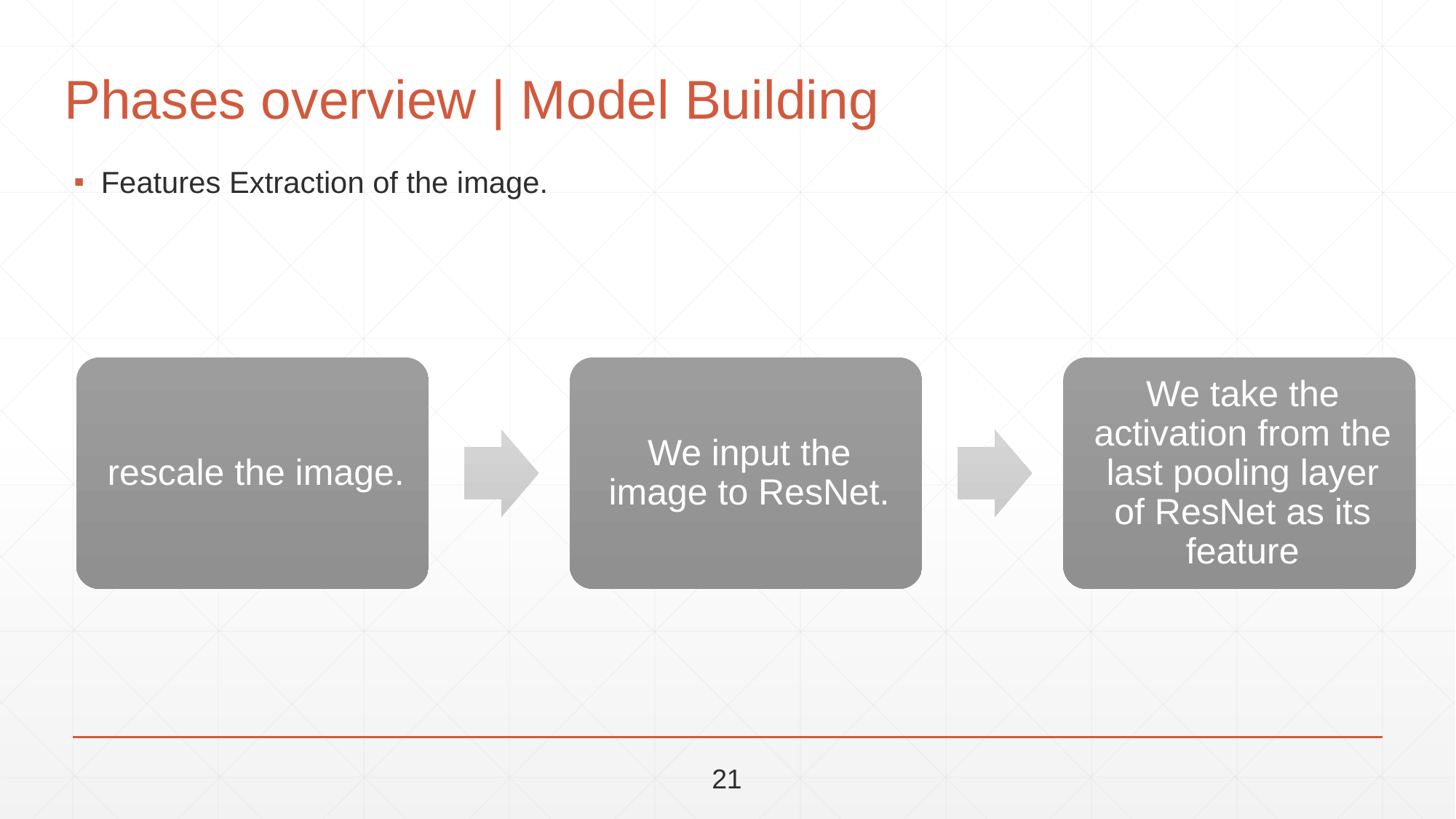

# Phases overview | Model Building
Features Extraction of the image.
rescale the image.

We input the image to ResNet.

We take the activation from the last pooling layer of ResNet as its feature

21